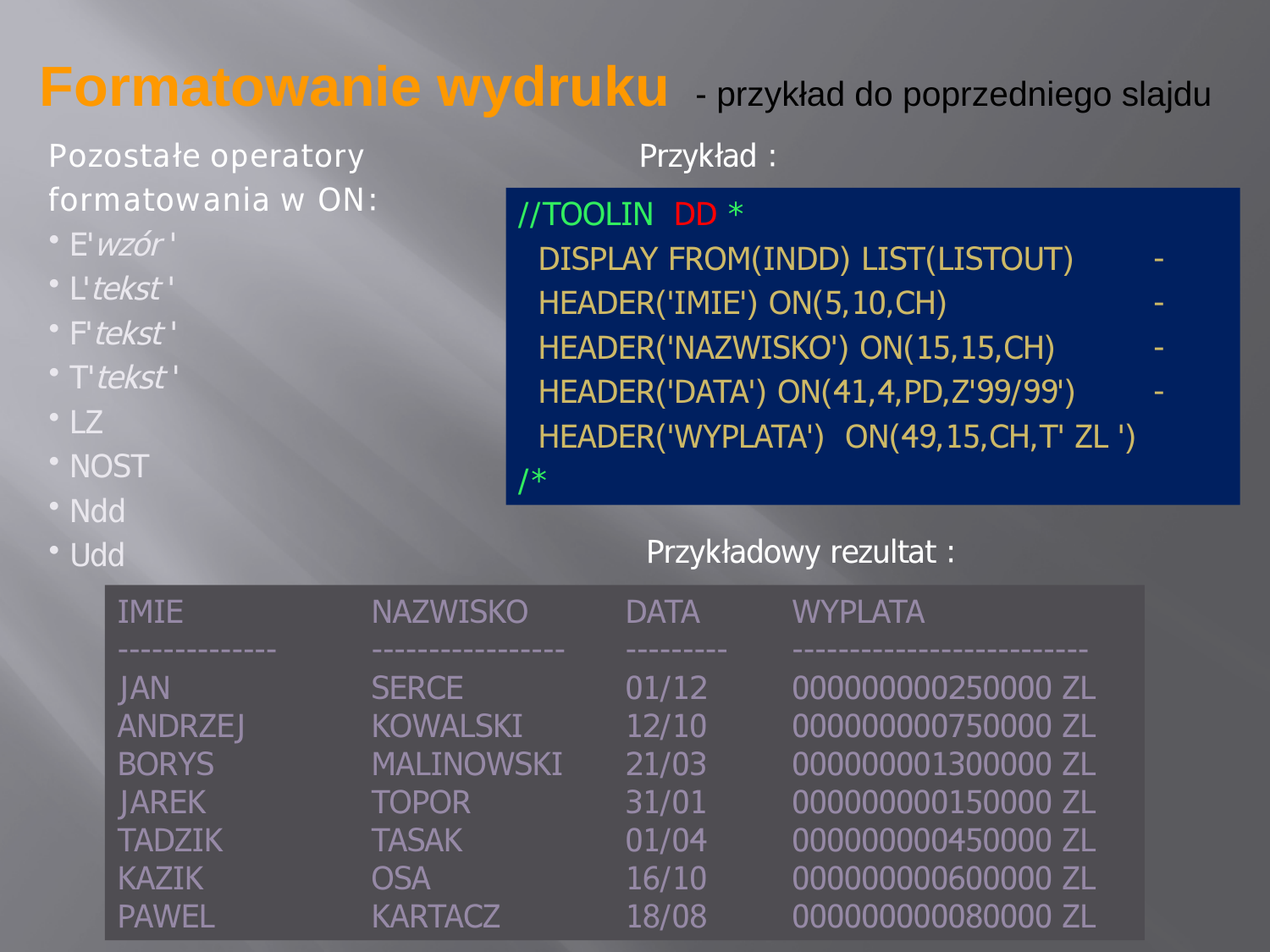

# Formatowanie wydruku  - przykład do poprzedniego slajdu
Pozostałe operatory
formatowania w ON:
 E'wzór '
 L'tekst '
 F'tekst '
 T'tekst '
 LZ
 NOST
 Ndd
 Udd
Przykład :
//TOOLIN  DD *
  DISPLAY FROM(INDD) LIST(LISTOUT)       	-
  HEADER('IMIE') ON(5,10,CH)               	-
  HEADER('NAZWISKO') ON(15,15,CH)         	-
  HEADER('DATA') ON(41,4,PD,Z'99/99') 	-
  HEADER('WYPLATA')  ON(49,15,CH,T' ZL ')
/*
Przykładowy rezultat :
IMIE           	NAZWISKO     	DATA	    WYPLATA
--------------  	-----------------   	---------	    --------------------------
JAN          	SERCE        	01/12	    000000000250000 ZL
ANDRZEJ      	KOWALSKI     	12/10	    000000000750000 ZL
BORYS       	MALINOWSKI   	21/03	    000000001300000 ZL
JAREK        	TOPOR        	31/01	    000000000150000 ZL
TADZIK      	TASAK        	01/04	    000000000450000 ZL
KAZIK       	OSA          	16/10	    000000000600000 ZL
PAWEL        	KARTACZ      	18/08	    000000000080000 ZL